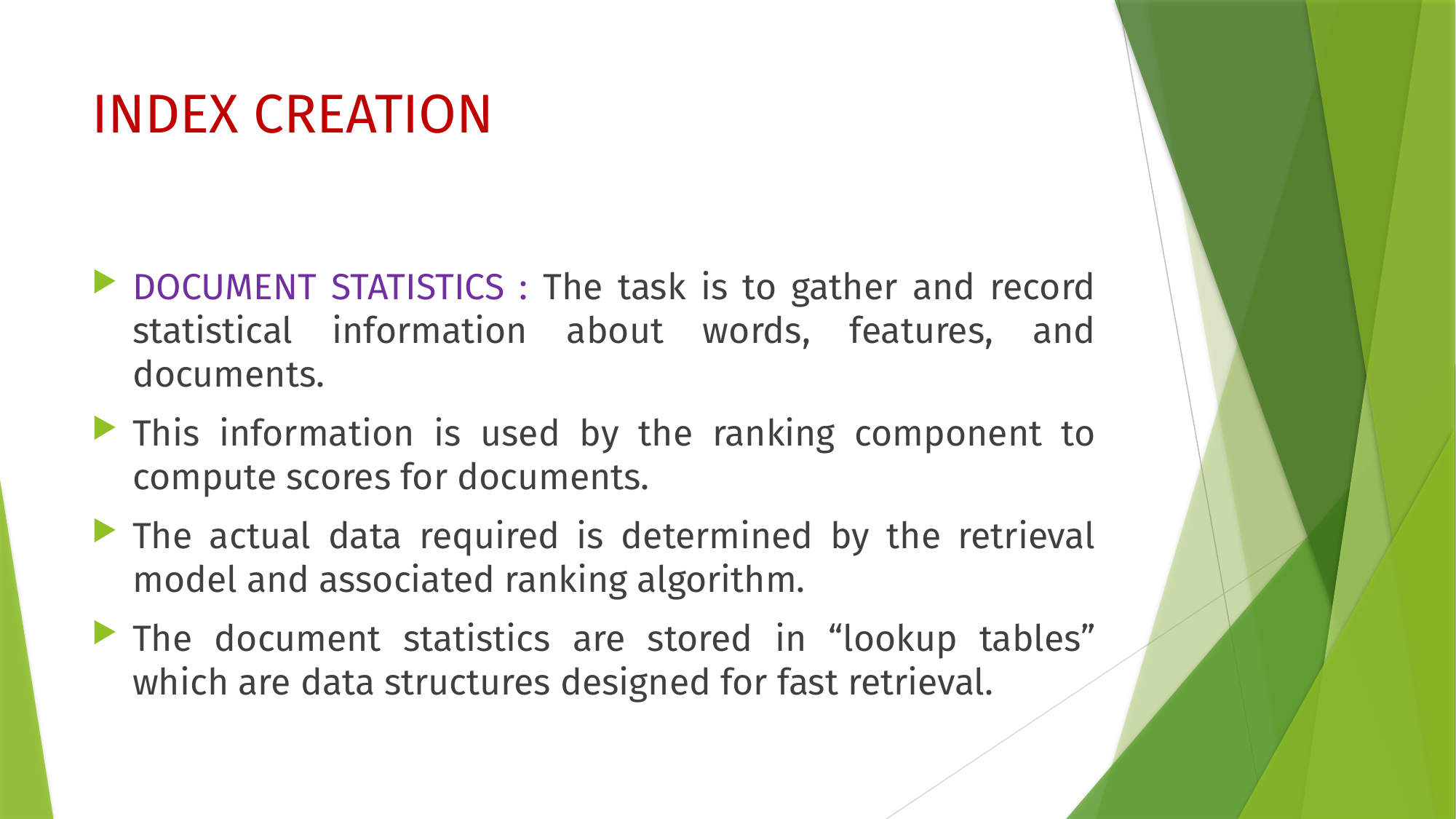

# INDEX CREATION
DOCUMENT STATISTICS : The task is to gather and record statistical information about words, features, and documents.
This information is used by the ranking component to compute scores for documents.
The actual data required is determined by the retrieval model and associated ranking algorithm.
The document statistics are stored in “lookup tables” which are data structures designed for fast retrieval.